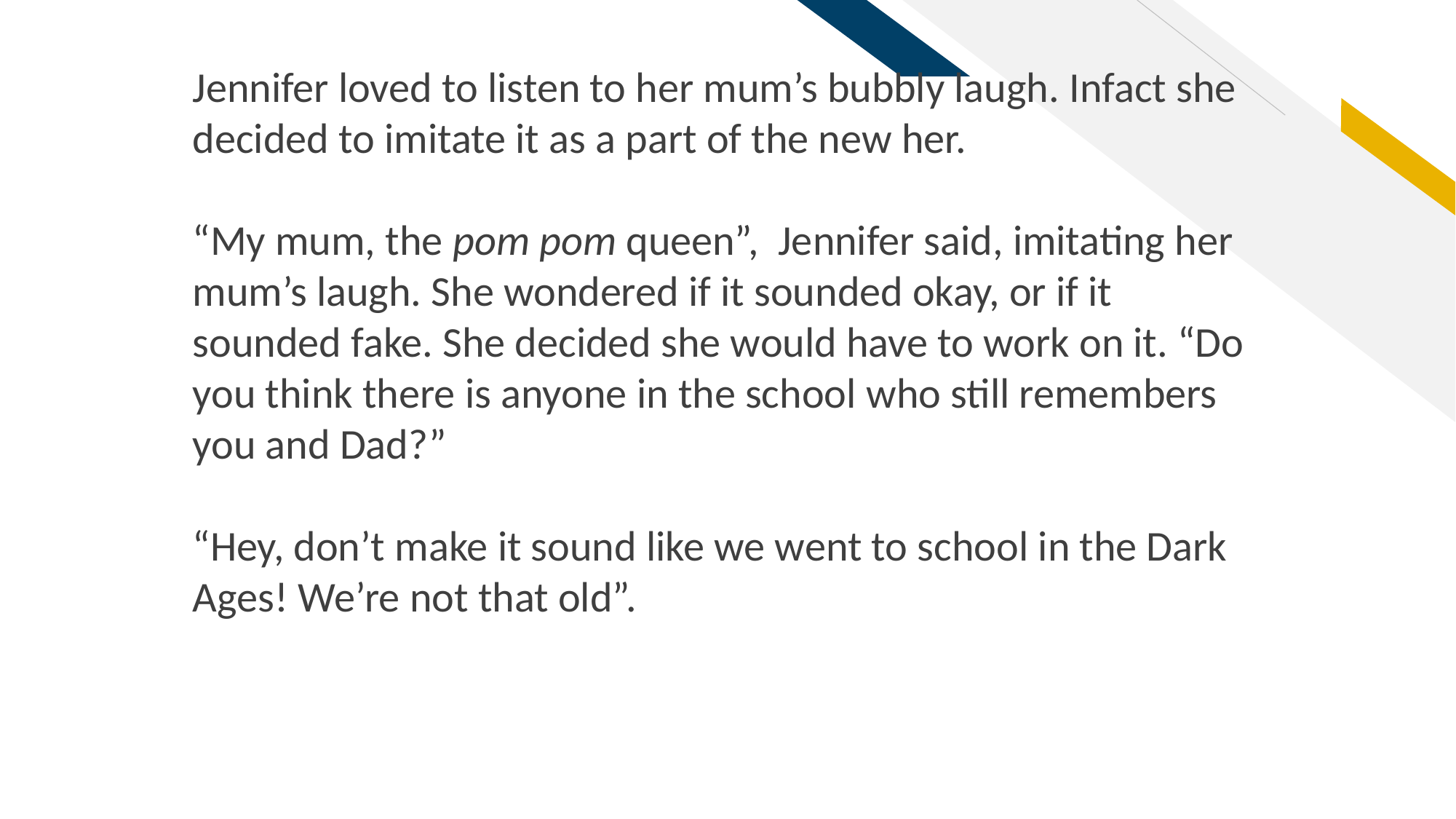

Jennifer loved to listen to her mum’s bubbly laugh. Infact she decided to imitate it as a part of the new her.

“My mum, the pom pom queen”,  Jennifer said, imitating her mum’s laugh. She wondered if it sounded okay, or if it sounded fake. She decided she would have to work on it. “Do you think there is anyone in the school who still remembers you and Dad?”

“Hey, don’t make it sound like we went to school in the Dark Ages! We’re not that old”.